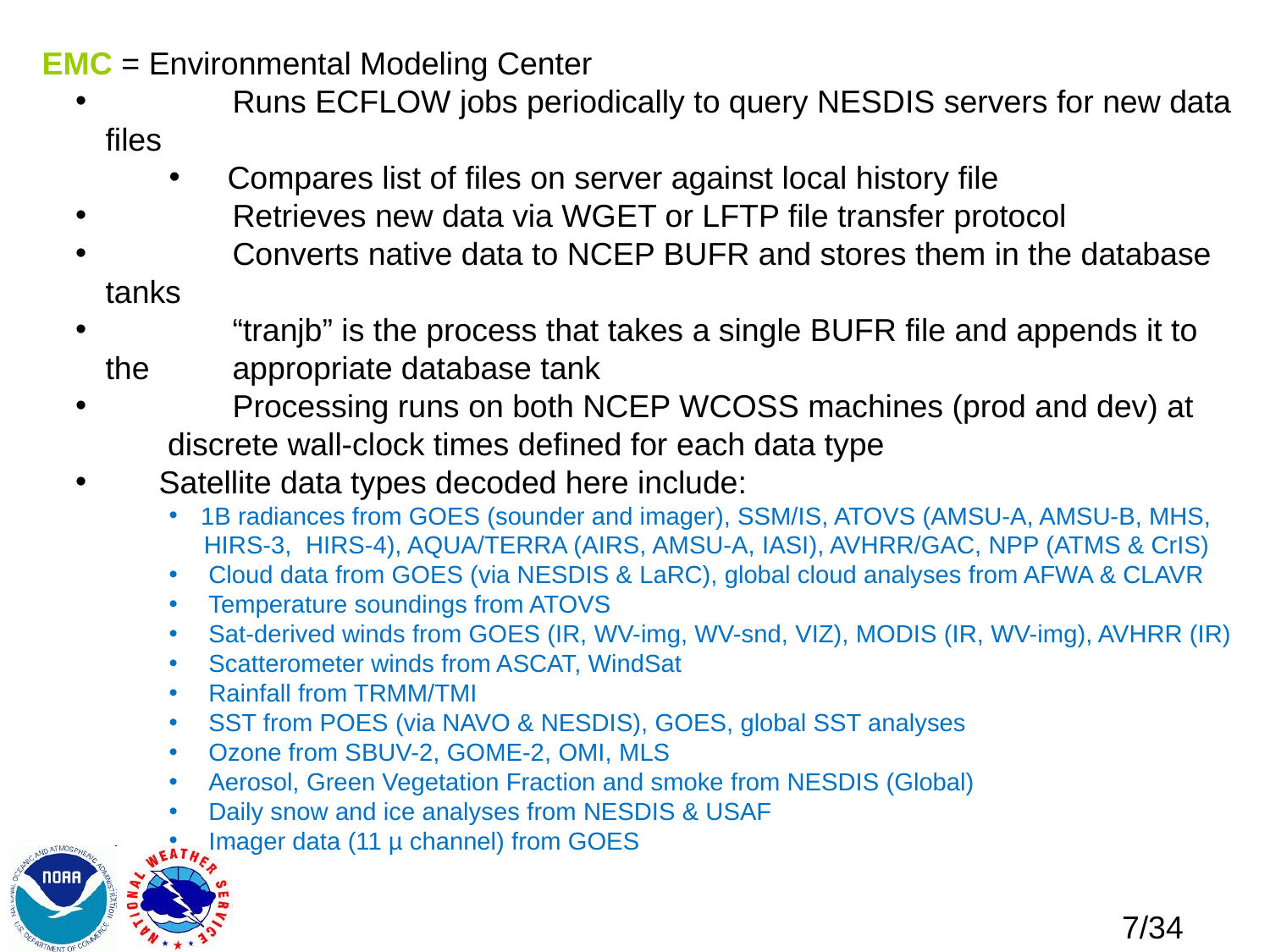

EMC = Environmental Modeling Center
	Runs ECFLOW jobs periodically to query NESDIS servers for new data files
   Compares list of files on server against local history file
	Retrieves new data via WGET or LFTP file transfer protocol
	Converts native data to NCEP BUFR and stores them in the database tanks
	“tranjb” is the process that takes a single BUFR file and appends it to the 	appropriate database tank
	Processing runs on both NCEP WCOSS machines (prod and dev) at
       discrete wall-clock times defined for each data type
      Satellite data types decoded here include:
1B radiances from GOES (sounder and imager), SSM/IS, ATOVS (AMSU-A, AMSU-B, MHS,
     HIRS-3,  HIRS-4), AQUA/TERRA (AIRS, AMSU-A, IASI), AVHRR/GAC, NPP (ATMS & CrIS)
Cloud data from GOES (via NESDIS & LaRC), global cloud analyses from AFWA & CLAVR
Temperature soundings from ATOVS
Sat-derived winds from GOES (IR, WV-img, WV-snd, VIZ), MODIS (IR, WV-img), AVHRR (IR)
Scatterometer winds from ASCAT, WindSat
Rainfall from TRMM/TMI
SST from POES (via NAVO & NESDIS), GOES, global SST analyses
Ozone from SBUV-2, GOME-2, OMI, MLS
Aerosol, Green Vegetation Fraction and smoke from NESDIS (Global)
Daily snow and ice analyses from NESDIS & USAF
Imager data (11 µ channel) from GOES